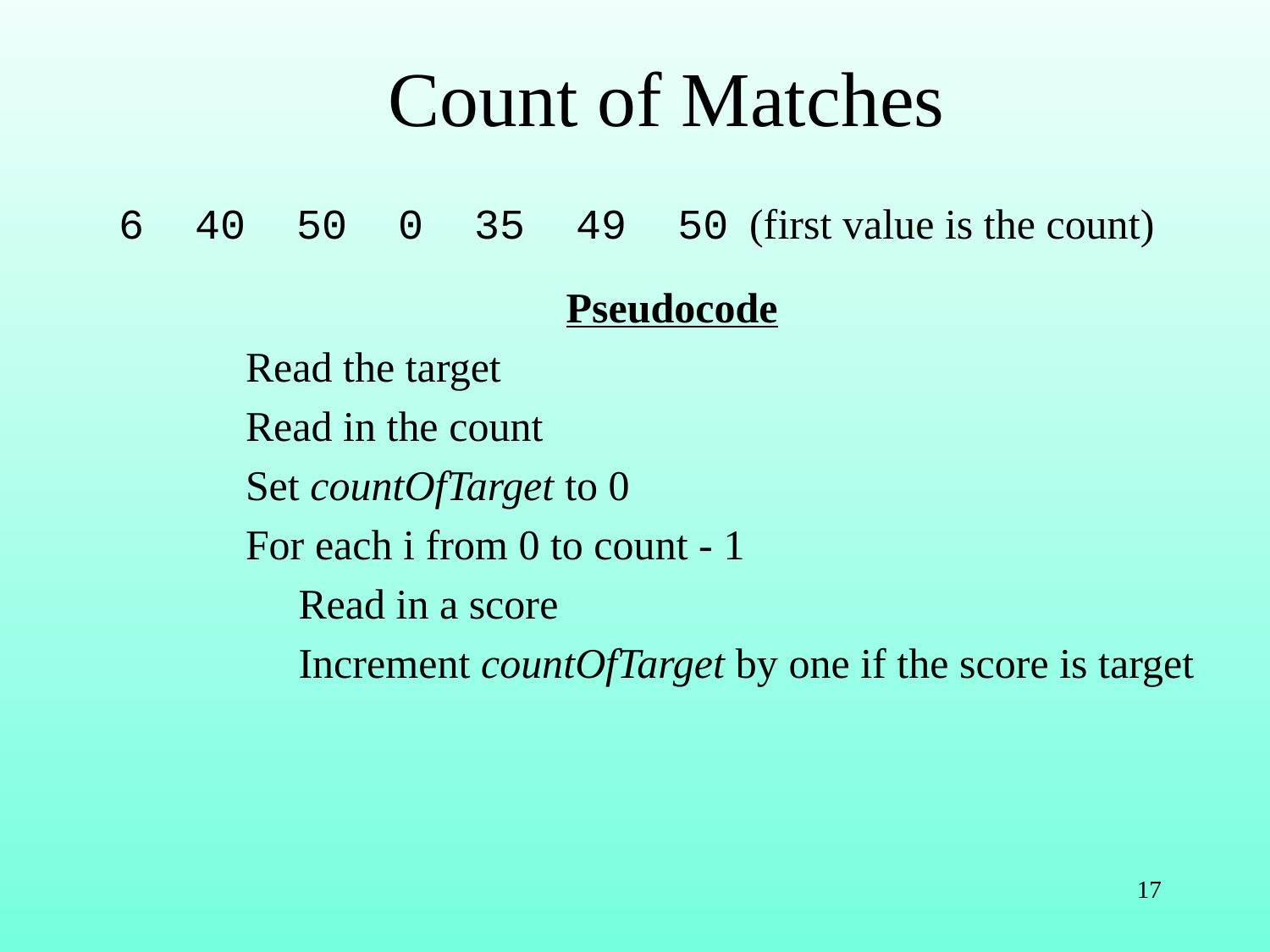

# Count of Matches
6  40  50  0  35  49  50  (first value is the count)

Pseudocode
	Read the target
	Read in the count
	Set countOfTarget to 0
	For each i from 0 to count - 1
	     Read in a score
	     Increment countOfTarget by one if the score is target

17